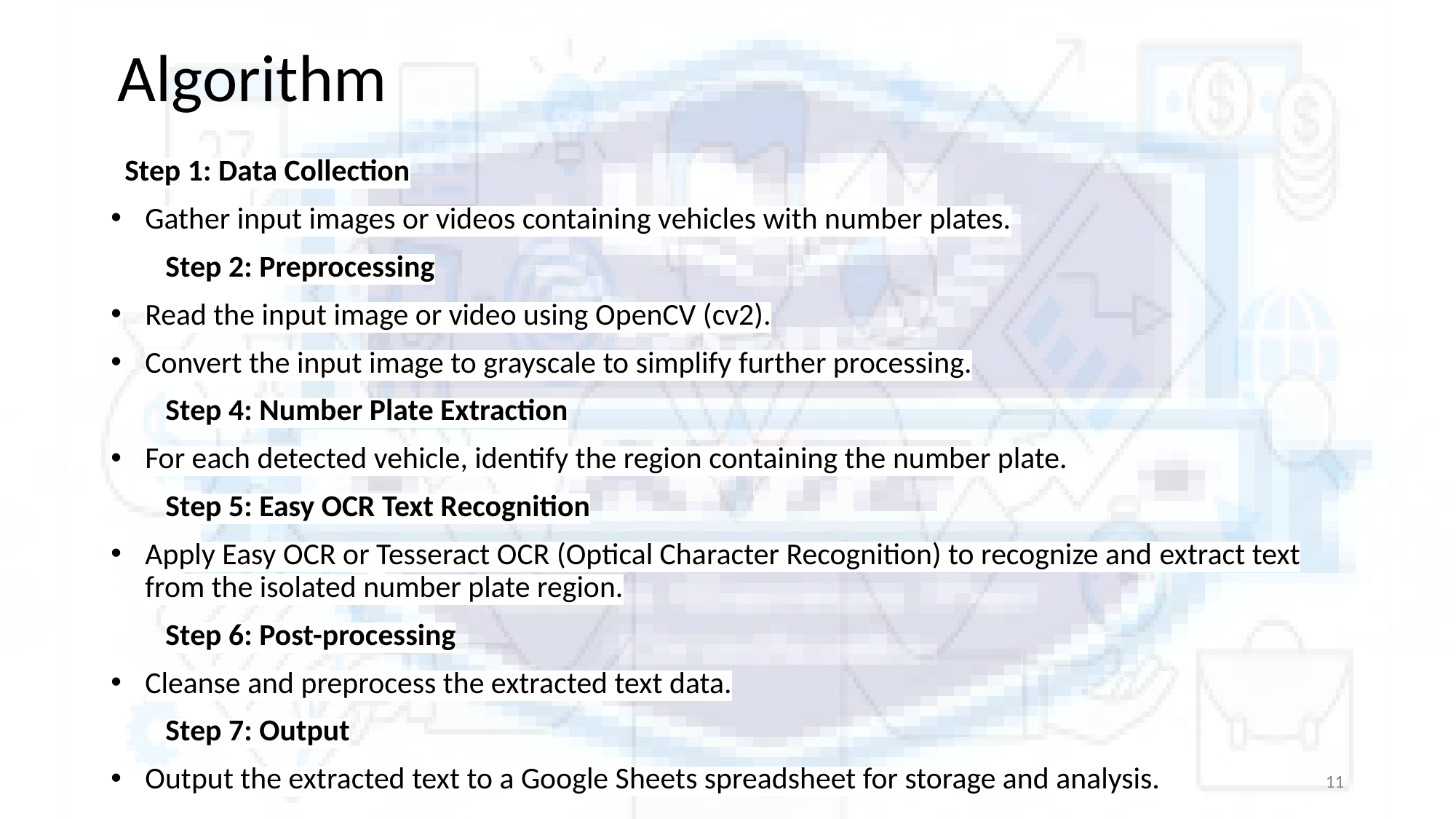

# Algorithm
Step 1: Data Collection
Gather input images or videos containing vehicles with number plates.
Step 2: Preprocessing
Read the input image or video using OpenCV (cv2).
Convert the input image to grayscale to simplify further processing.
Step 4: Number Plate Extraction
For each detected vehicle, identify the region containing the number plate.
Step 5: Easy OCR Text Recognition
Apply Easy OCR or Tesseract OCR (Optical Character Recognition) to recognize and extract text from the isolated number plate region.
Step 6: Post-processing
Cleanse and preprocess the extracted text data.
Step 7: Output
Output the extracted text to a Google Sheets spreadsheet for storage and analysis.

11